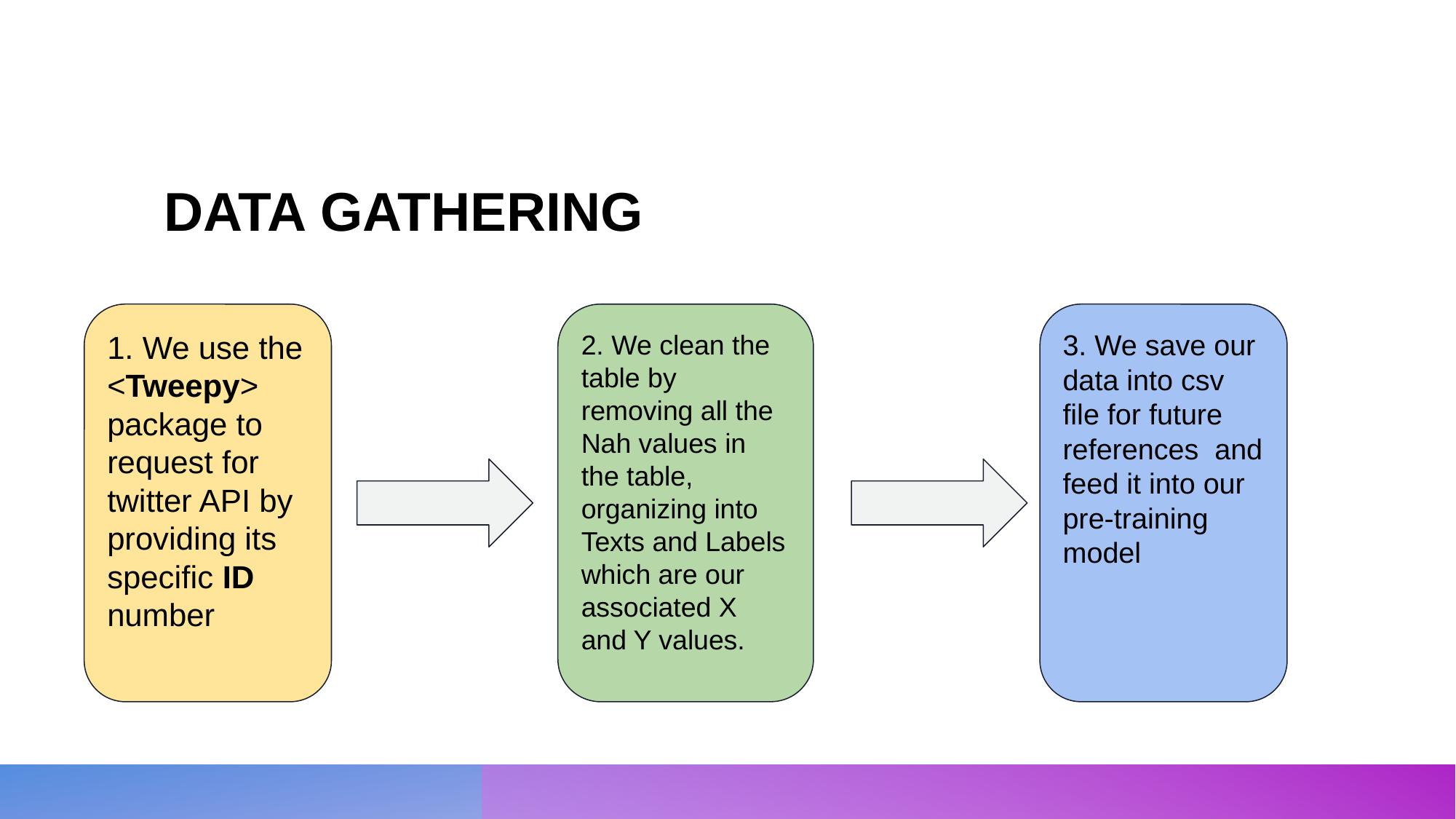

# DATA GATHERING
1. We use the <Tweepy> package to request for twitter API by providing its specific ID number
2. We clean the table by removing all the Nah values in the table, organizing into Texts and Labels which are our associated X and Y values.
3. We save our data into csv file for future references  and feed it into our pre-training model